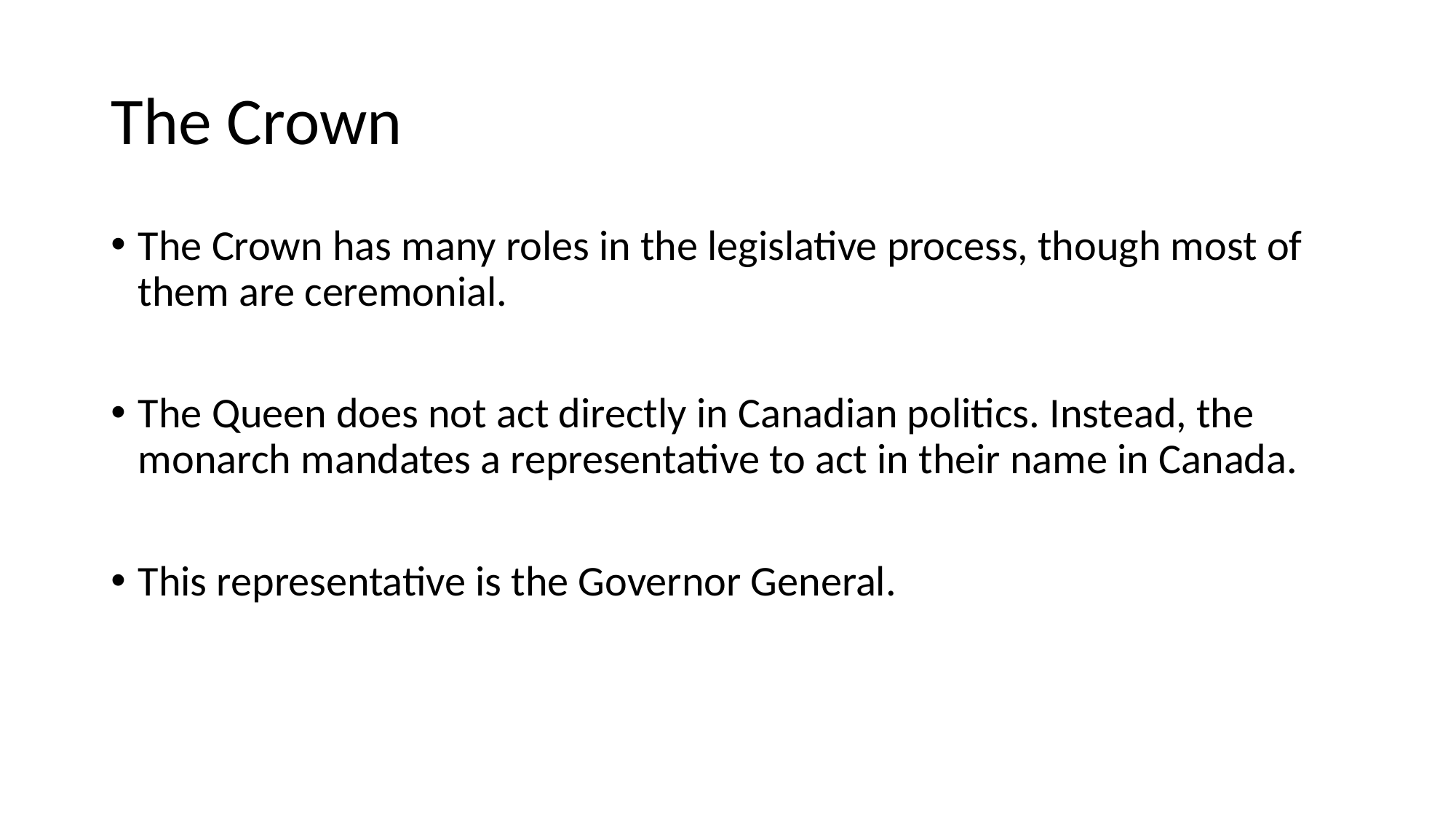

# The Crown
The Crown has many roles in the legislative process, though most of them are ceremonial.

The Queen does not act directly in Canadian politics. Instead, the monarch mandates a representative to act in their name in Canada.

This representative is the Governor General.